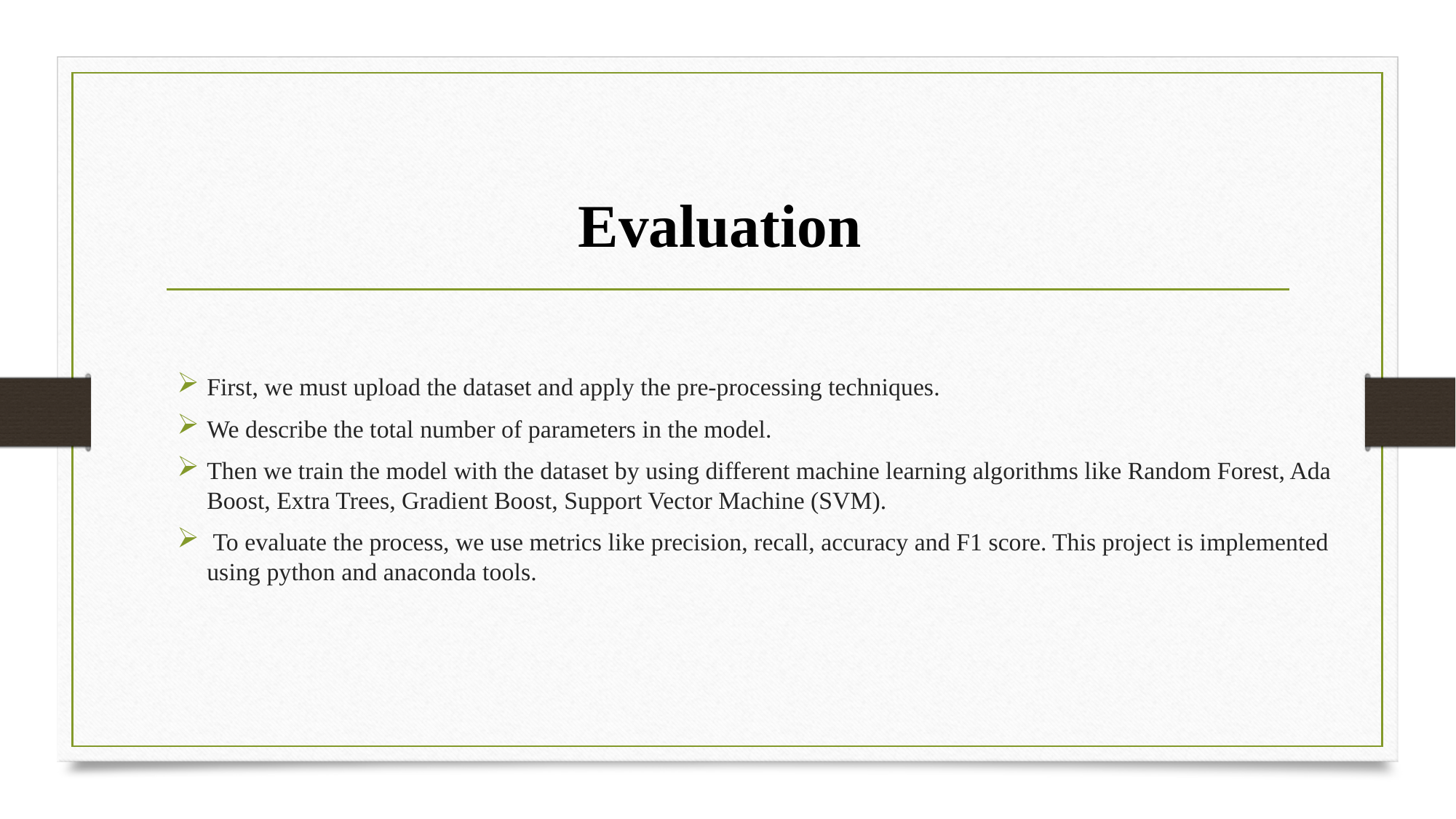

# Evaluation
First, we must upload the dataset and apply the pre-processing techniques.
We describe the total number of parameters in the model.
Then we train the model with the dataset by using different machine learning algorithms like Random Forest, Ada Boost, Extra Trees, Gradient Boost, Support Vector Machine (SVM).
 To evaluate the process, we use metrics like precision, recall, accuracy and F1 score. This project is implemented using python and anaconda tools.